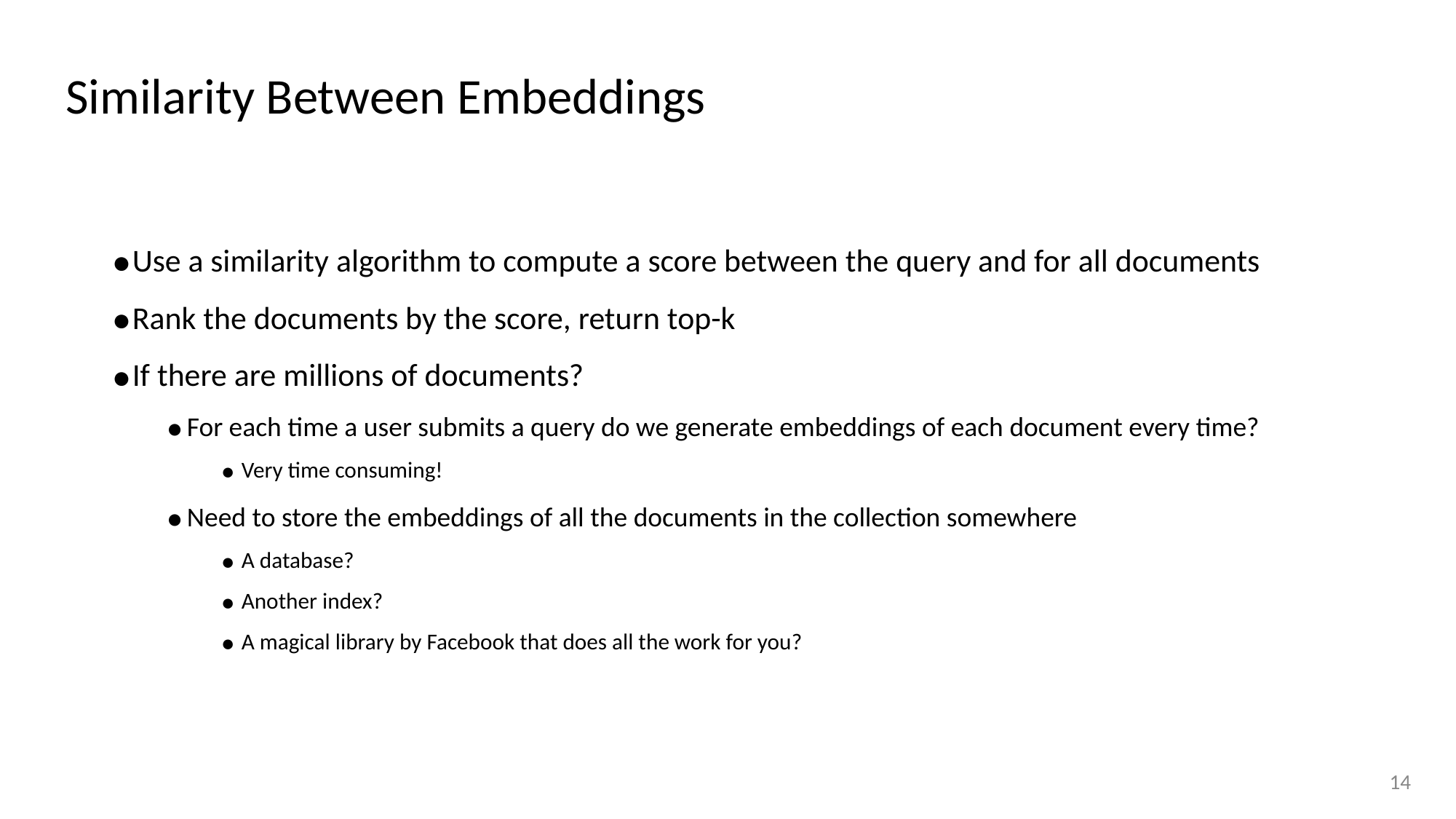

# Similarity Between Embeddings
Use a similarity algorithm to compute a score between the query and for all documents
Rank the documents by the score, return top-k
If there are millions of documents?
For each time a user submits a query do we generate embeddings of each document every time?
Very time consuming!
Need to store the embeddings of all the documents in the collection somewhere
A database?
Another index?
A magical library by Facebook that does all the work for you?
14